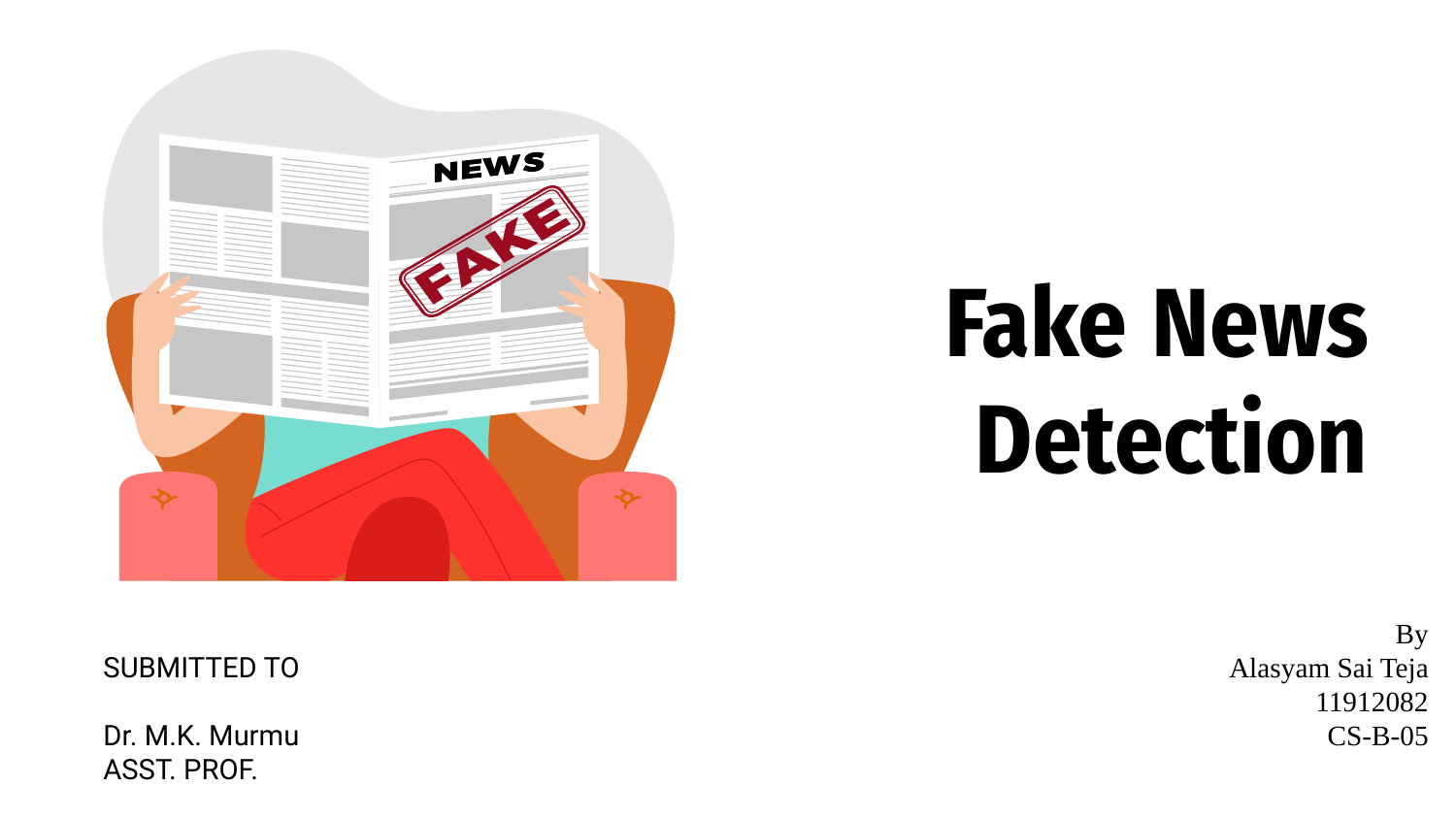

# Fake News Detection
By
Alasyam Sai Teja
11912082
CS-B-05
SUBMITTED TO

Dr. M.K. Murmu
ASST. PROF.